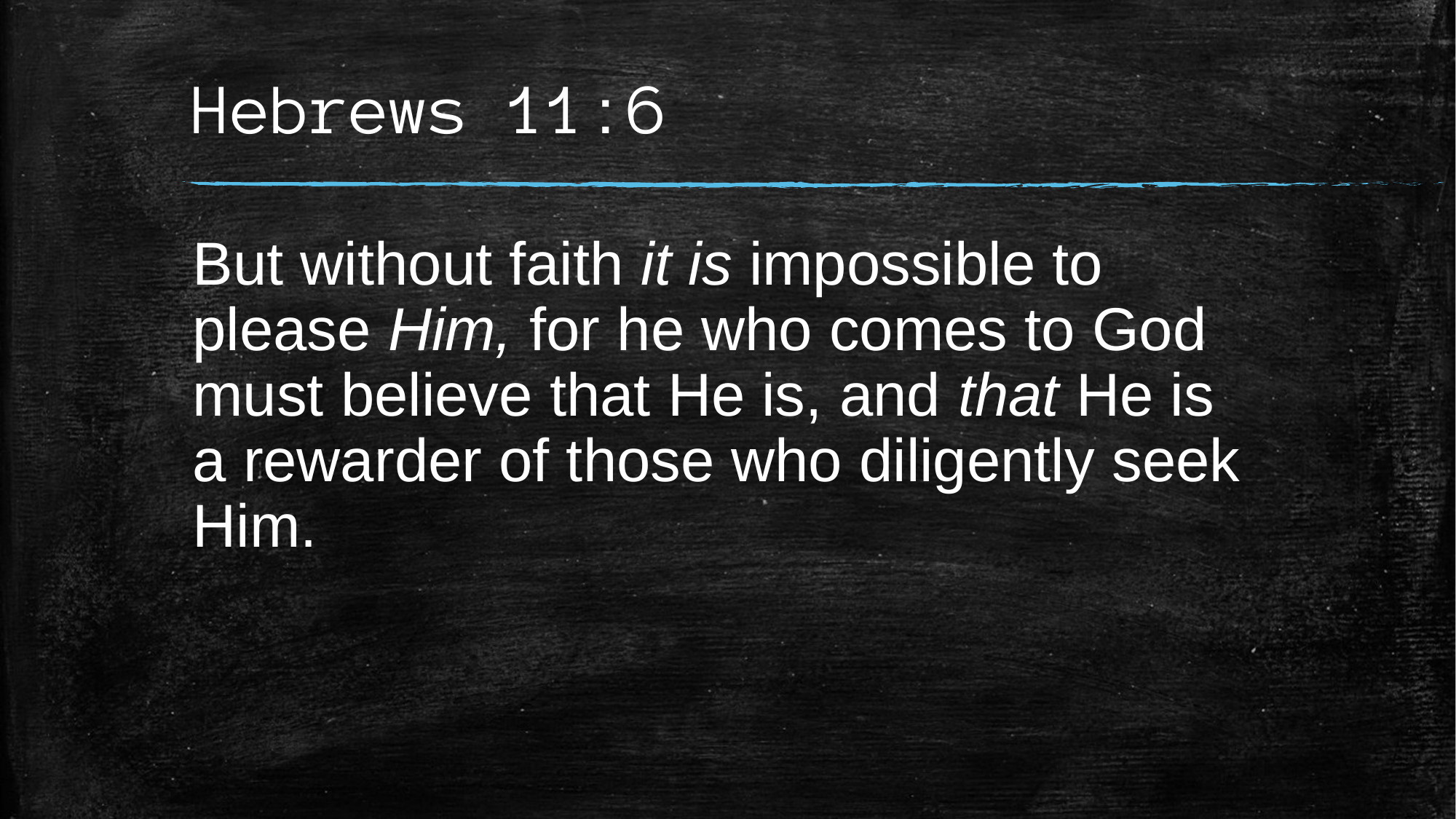

# Hebrews 11:6
But without faith it is impossible to please Him, for he who comes to God must believe that He is, and that He is a rewarder of those who diligently seek Him.